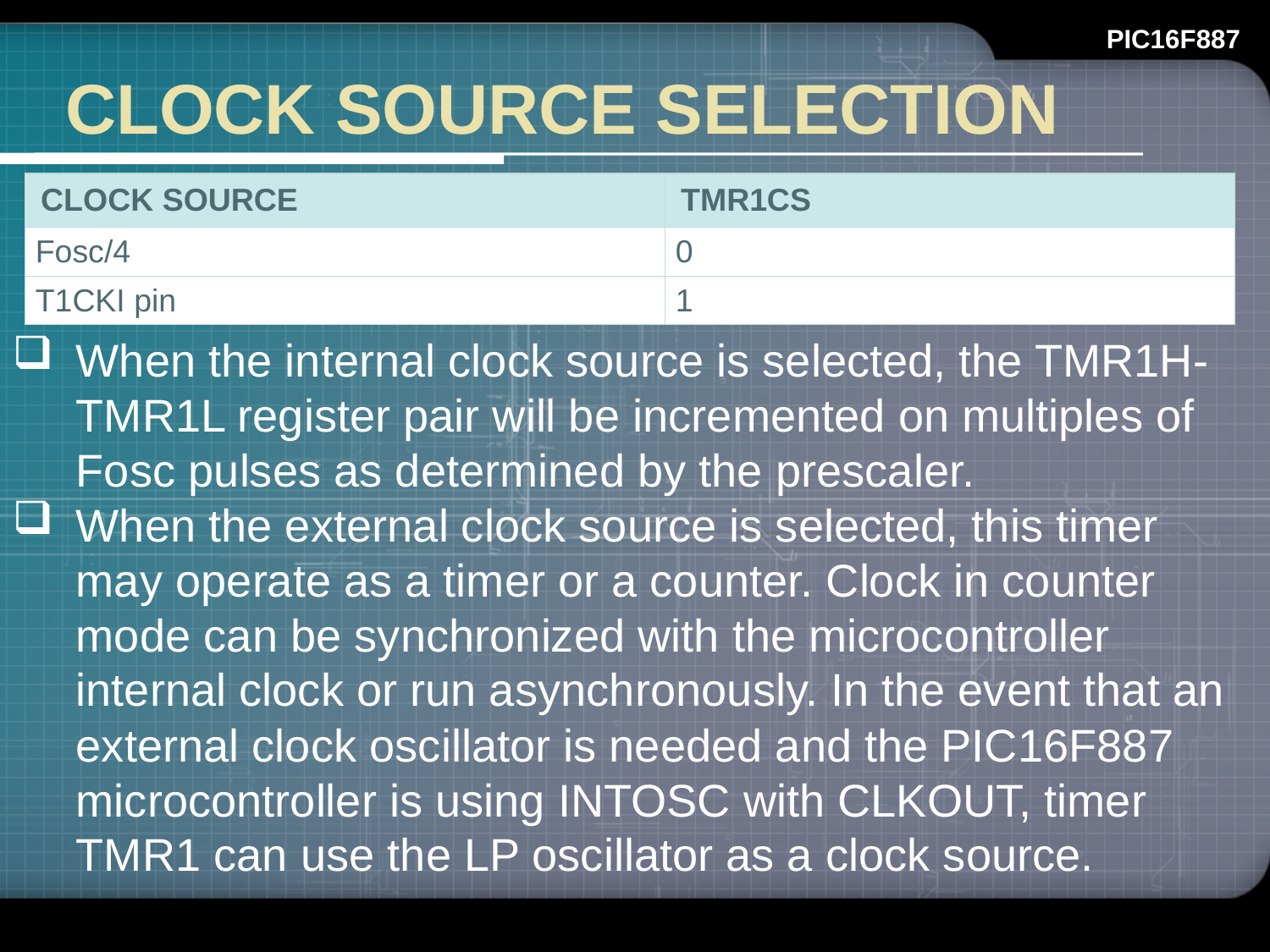

# CLOCK SOURCE SELECTION

| CLOCK SOURCE | TMR1CS |
| --- | --- |
| Fosc/4 | 0 |
| T1CKI pin | 1 |
When the internal clock source is selected, the TMR1H-TMR1L register pair will be incremented on multiples of Fosc pulses as determined by the prescaler.
When the external clock source is selected, this timer may operate as a timer or a counter. Clock in counter mode can be synchronized with the microcontroller internal clock or run asynchronously. In the event that an external clock oscillator is needed and the PIC16F887 microcontroller is using INTOSC with CLKOUT, timer TMR1 can use the LP oscillator as a clock source.